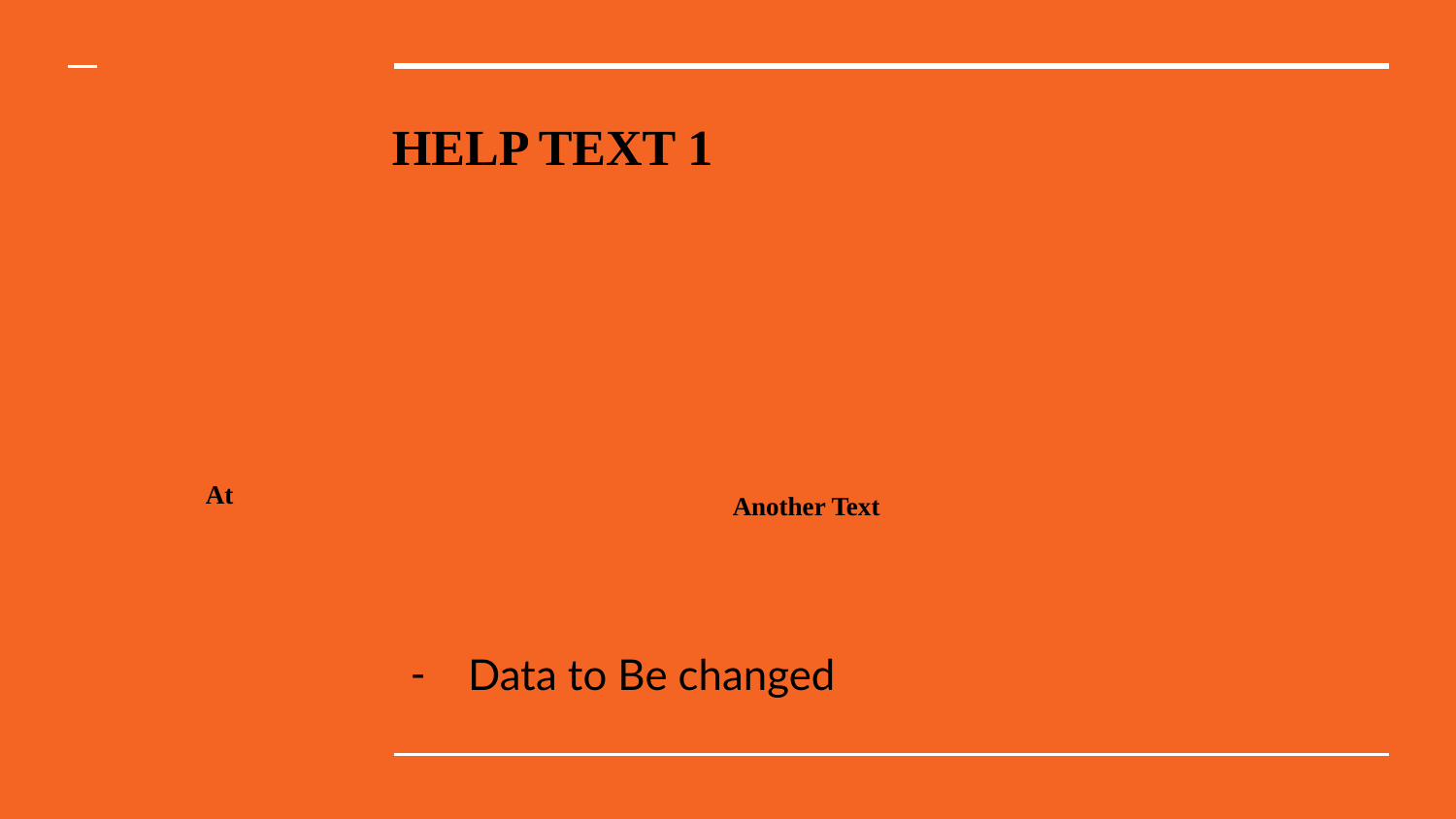

# HELP TEXT 1
Another Text
At
Data to Be changed